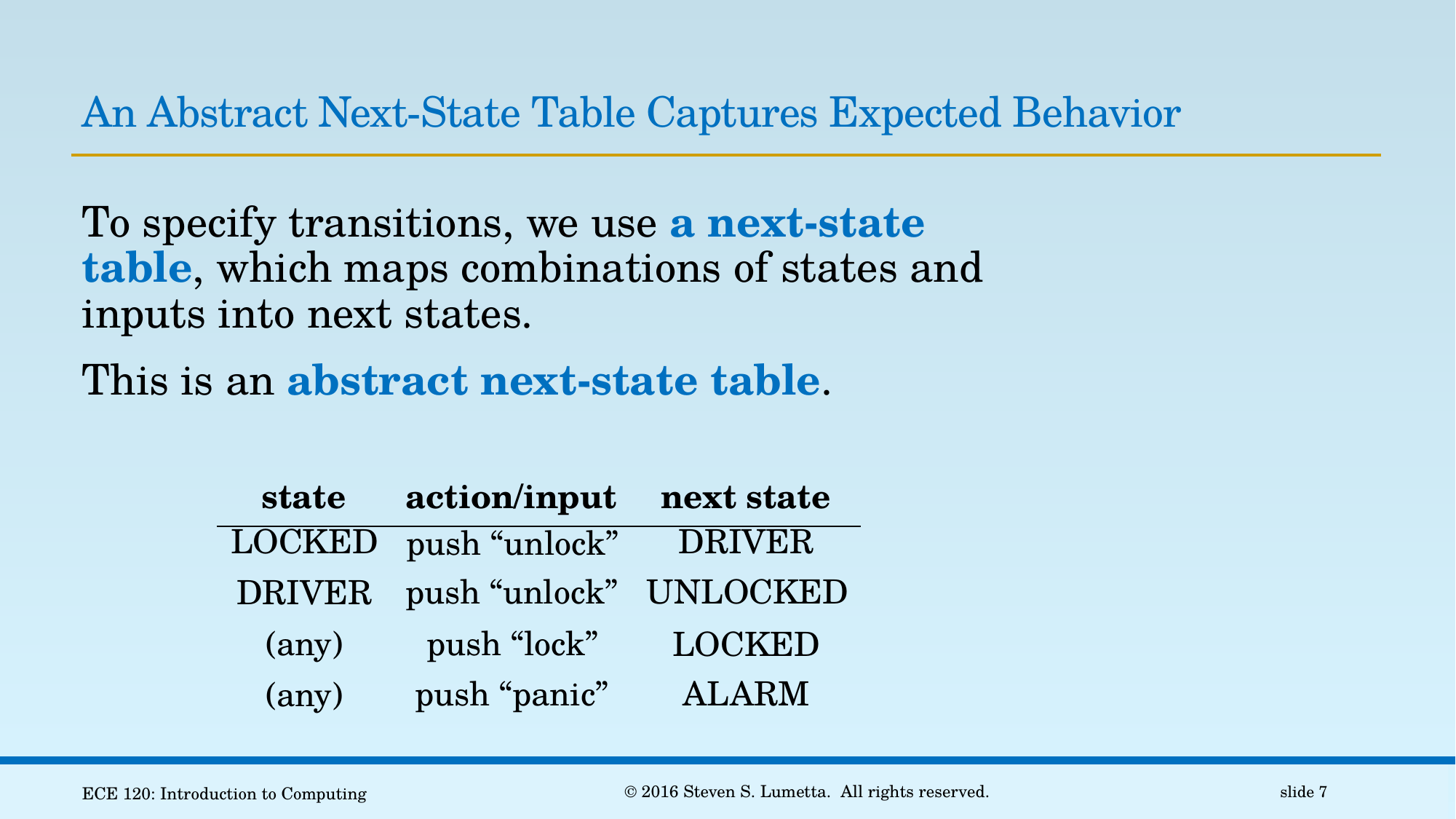

# An Abstract Next-State Table Captures Expected Behavior
To specify transitions, we use a next-state table, which maps combinations of states and inputs into next states.
This is an abstract next-state table.

| state | action/input | next state |
| --- | --- | --- |
|  |  |  |
|  |  |  |
|  |  |  |
|  |  |  |
LOCKED
DRIVER
push “unlock”
UNLOCKED
push “unlock”
DRIVER
push “lock”
(any)
LOCKED
ALARM
push “panic”
(any)
ECE 120: Introduction to Computing
© 2016 Steven S. Lumetta.  All rights reserved.
slide 7